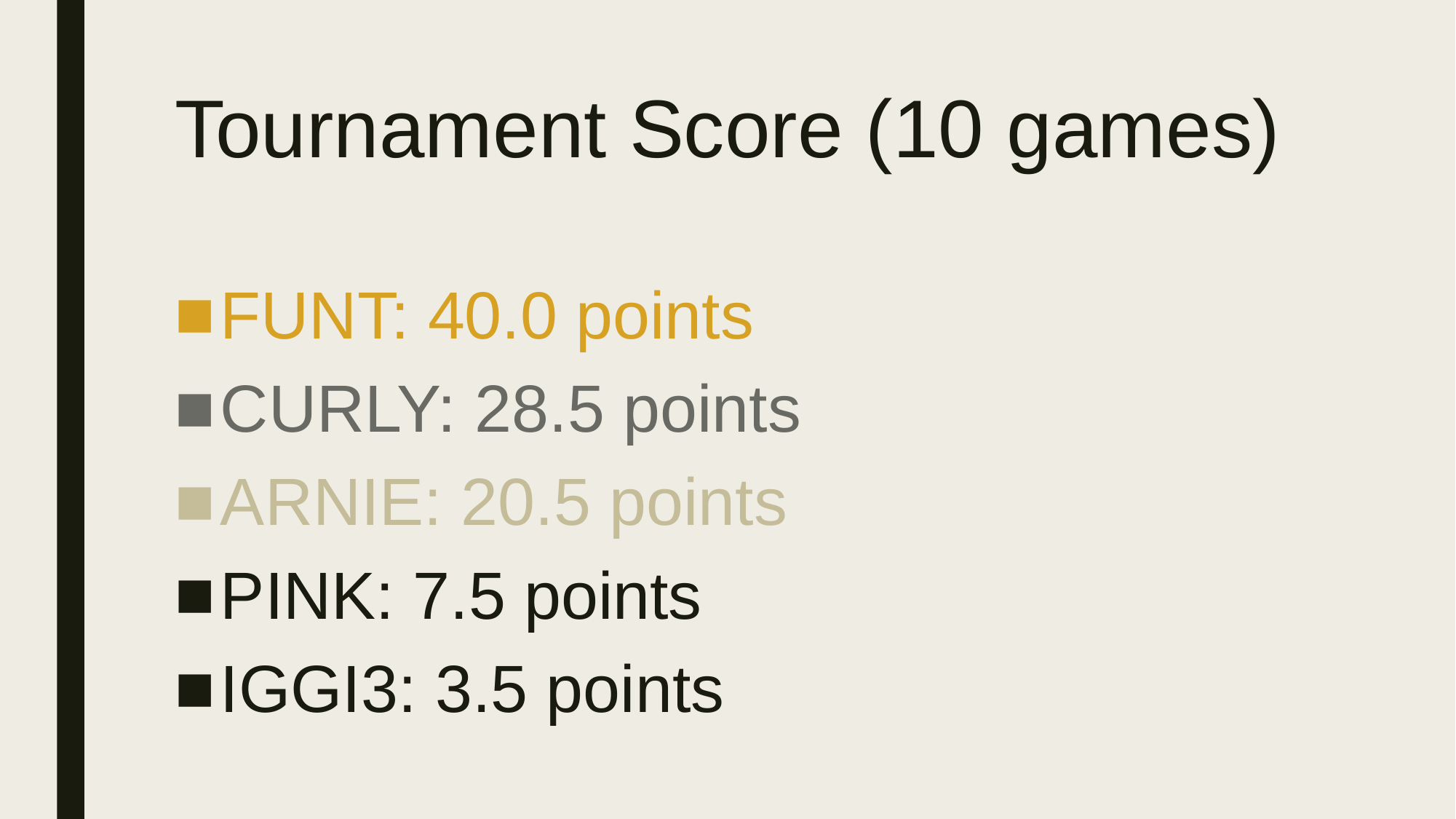

# Tournament Score (10 games)
FUNT: 40.0 points
CURLY: 28.5 points
ARNIE: 20.5 points
PINK: 7.5 points
IGGI3: 3.5 points